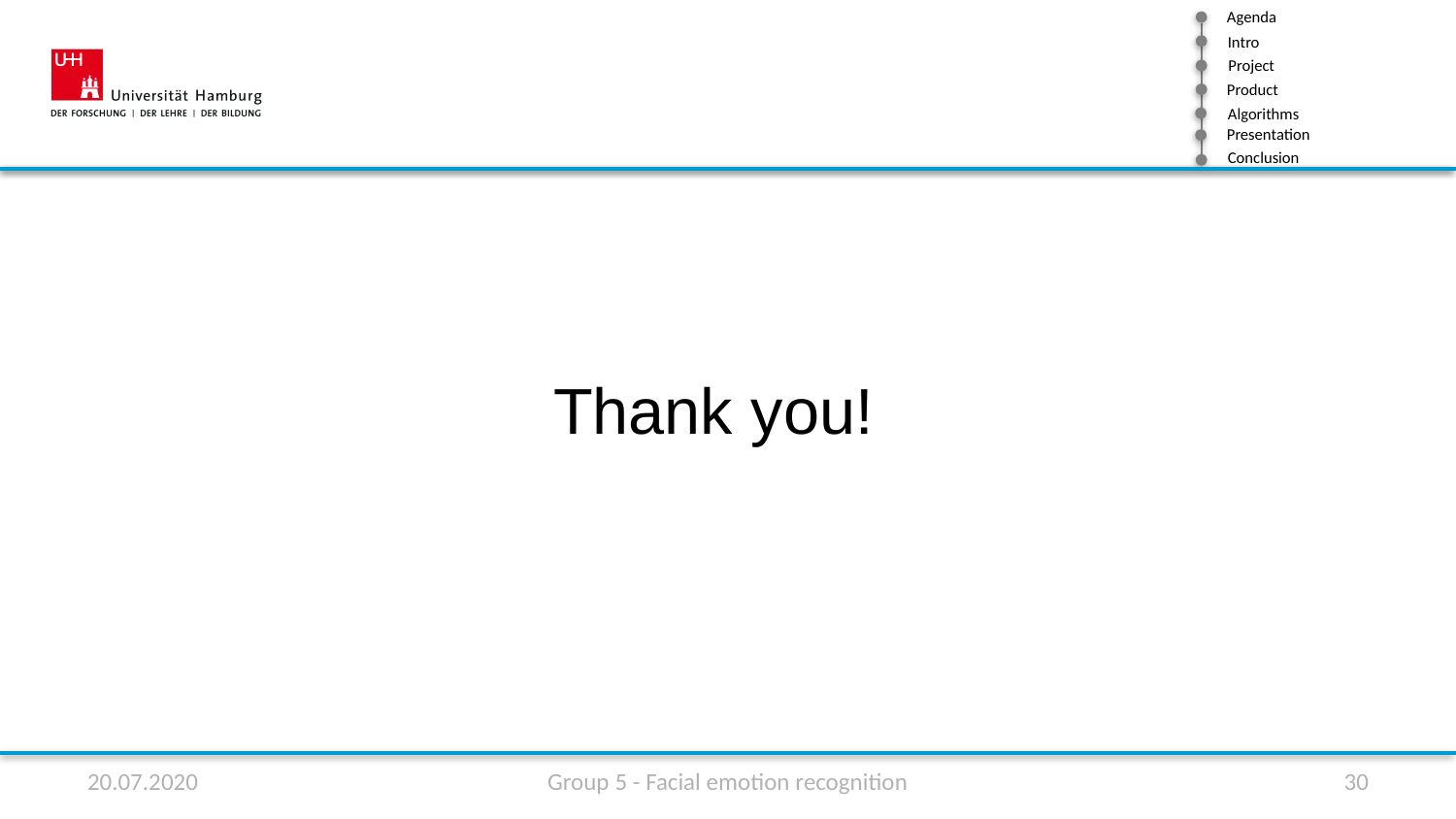

Thank you!
20.07.2020
Group 5 - Facial emotion recognition
30